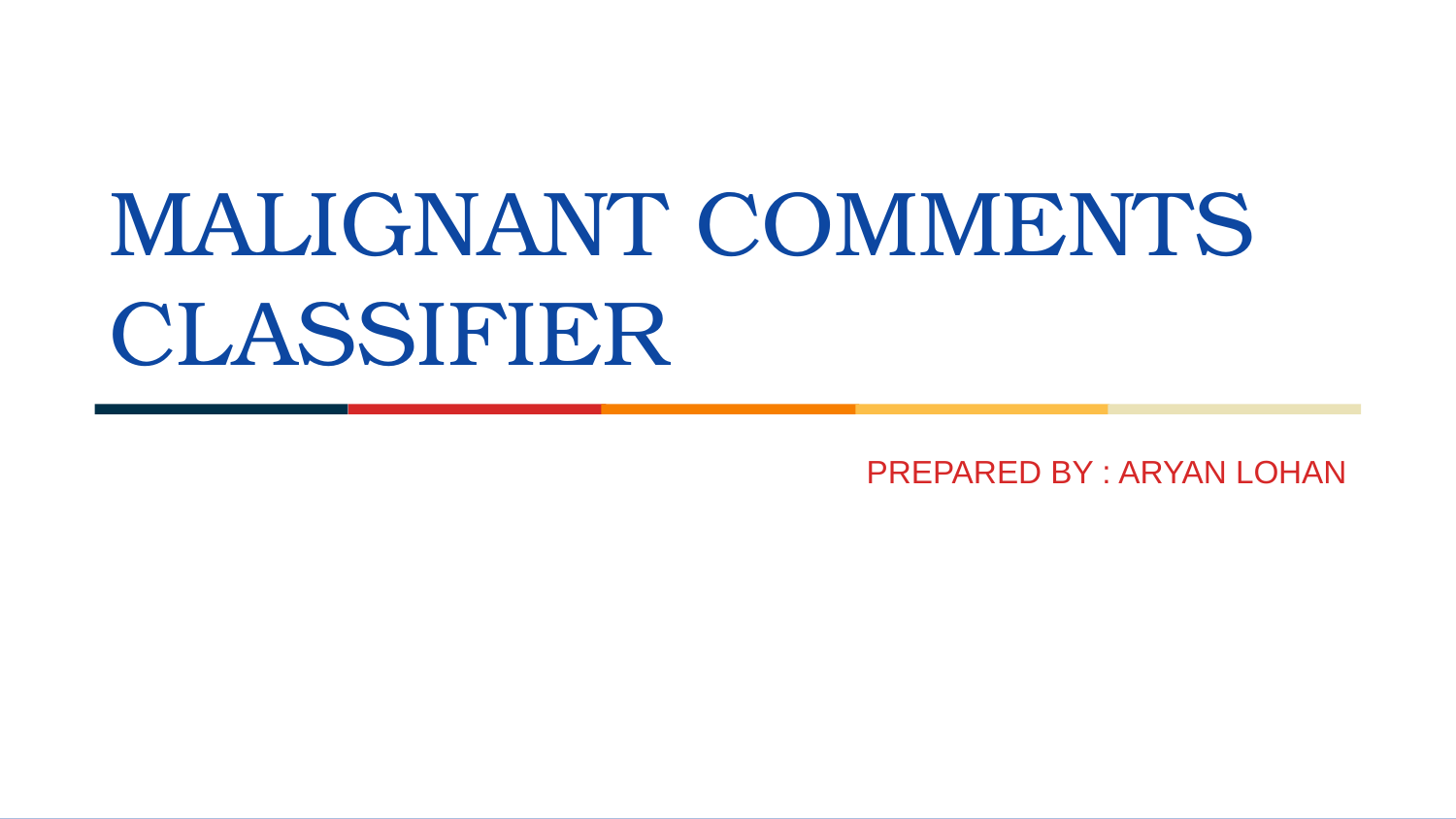

# MALIGNANT COMMENTS CLASSIFIER
PREPARED BY : ARYAN LOHAN